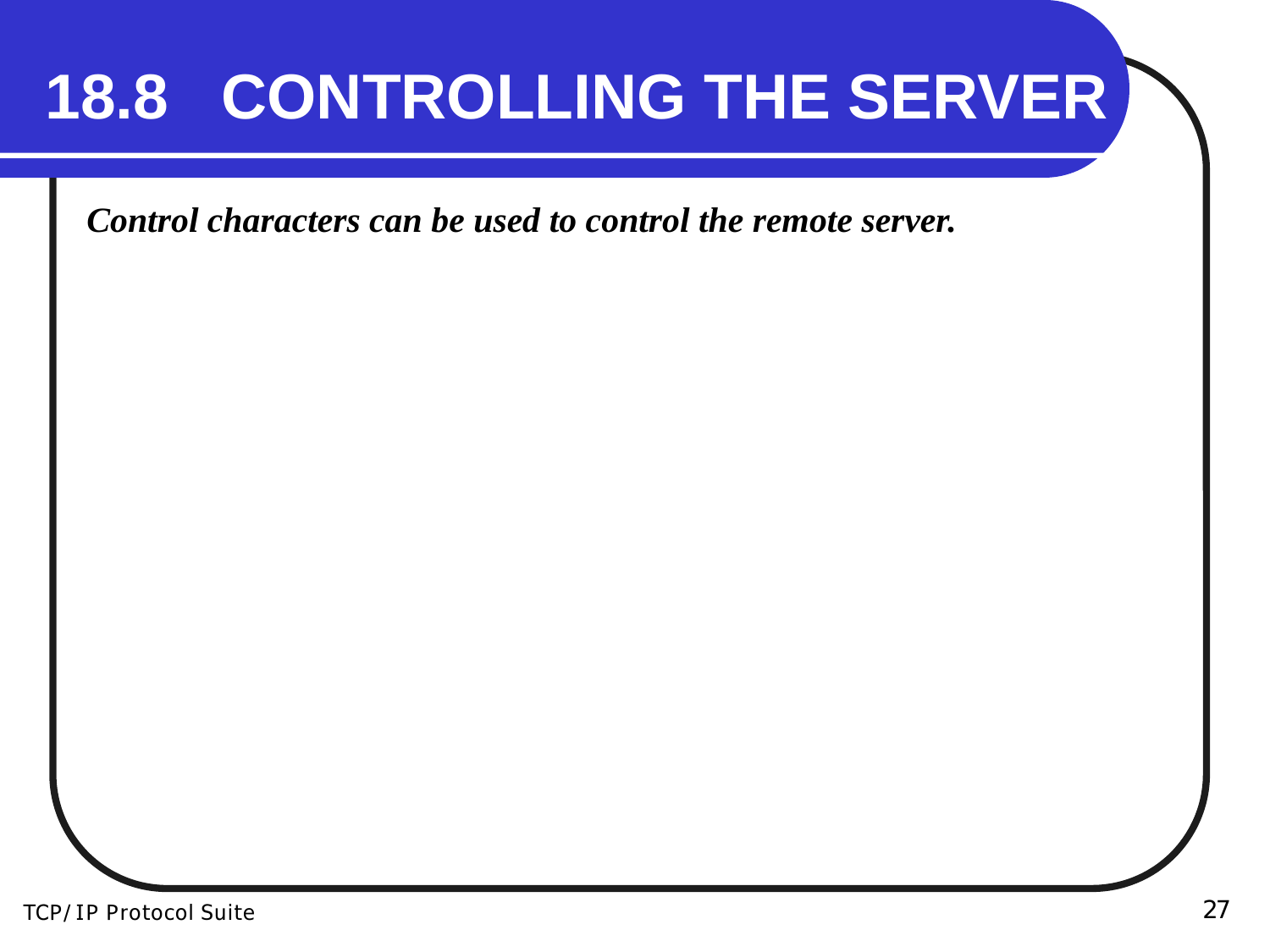

18.8   CONTROLLING THE SERVER
Control characters can be used to control the remote server.
27
TCP/IP Protocol Suite